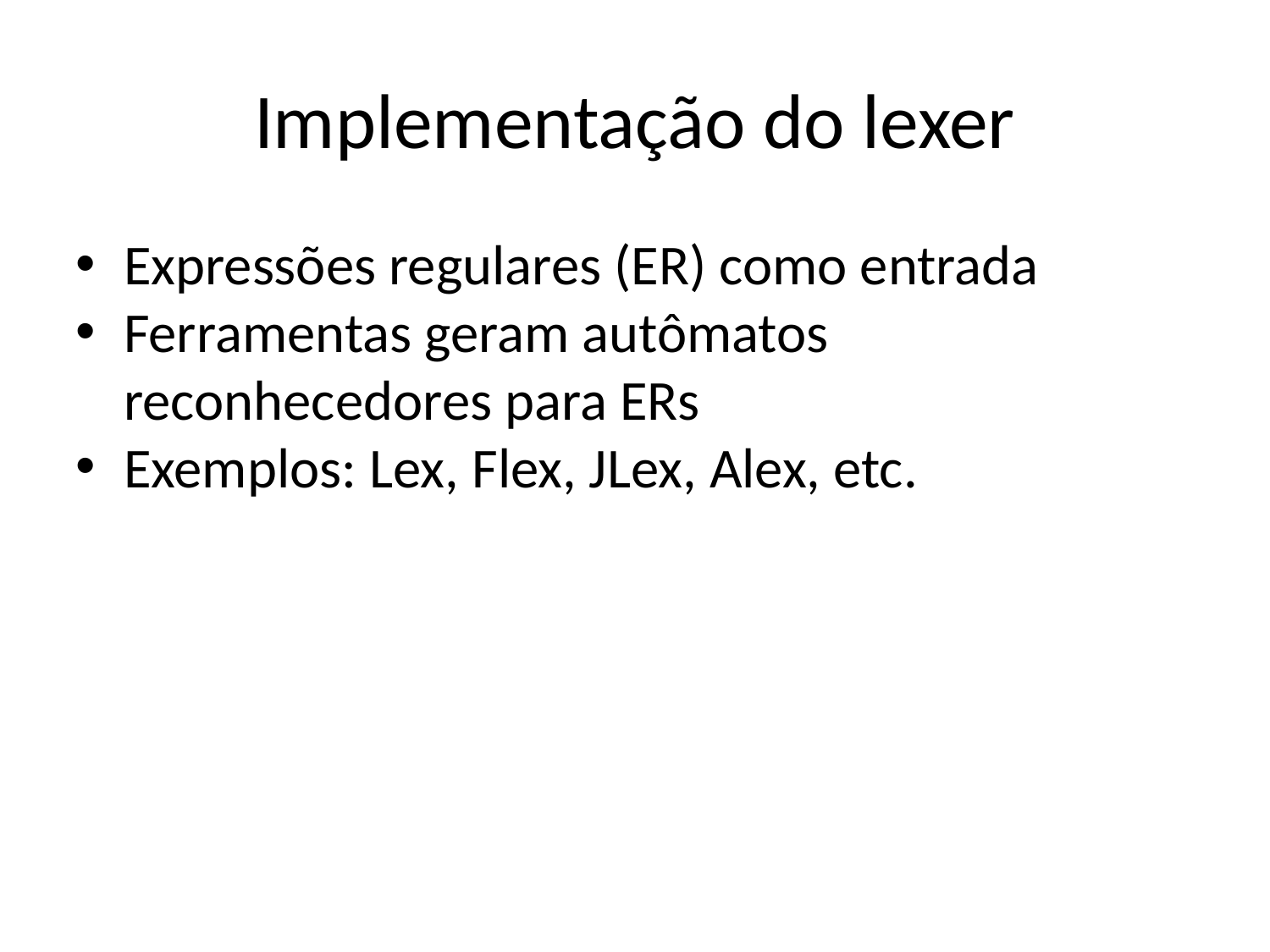

Implementação do lexer
Expressões regulares (ER) como entrada
Ferramentas geram autômatos reconhecedores para ERs
Exemplos: Lex, Flex, JLex, Alex, etc.